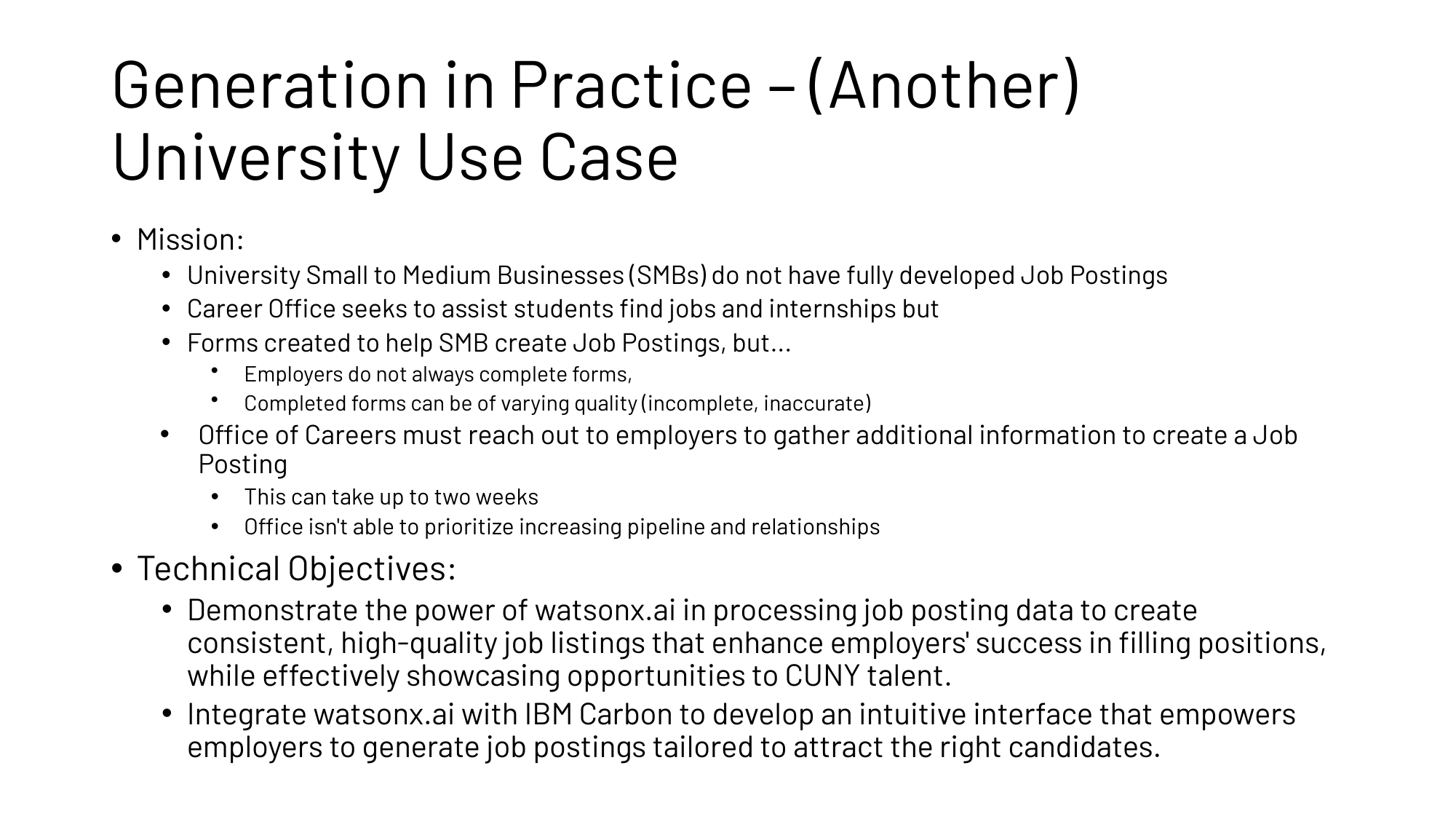

# Generation in Practice – (Another) University Use Case
Mission:
University Small to Medium Businesses (SMBs) do not have fully developed Job Postings
Career Office seeks to assist students find jobs and internships but
Forms created to help SMB create Job Postings, but...
Employers do not always complete forms,
Completed forms can be of varying quality (incomplete, inaccurate)
Office of Careers must reach out to employers to gather additional information to create a Job Posting
This can take up to two weeks
Office isn't able to prioritize increasing pipeline and relationships
Technical Objectives:
Demonstrate the power of watsonx.ai in processing job posting data to create consistent, high-quality job listings that enhance employers' success in filling positions, while effectively showcasing opportunities to CUNY talent.
Integrate watsonx.ai with IBM Carbon to develop an intuitive interface that empowers employers to generate job postings tailored to attract the right candidates.